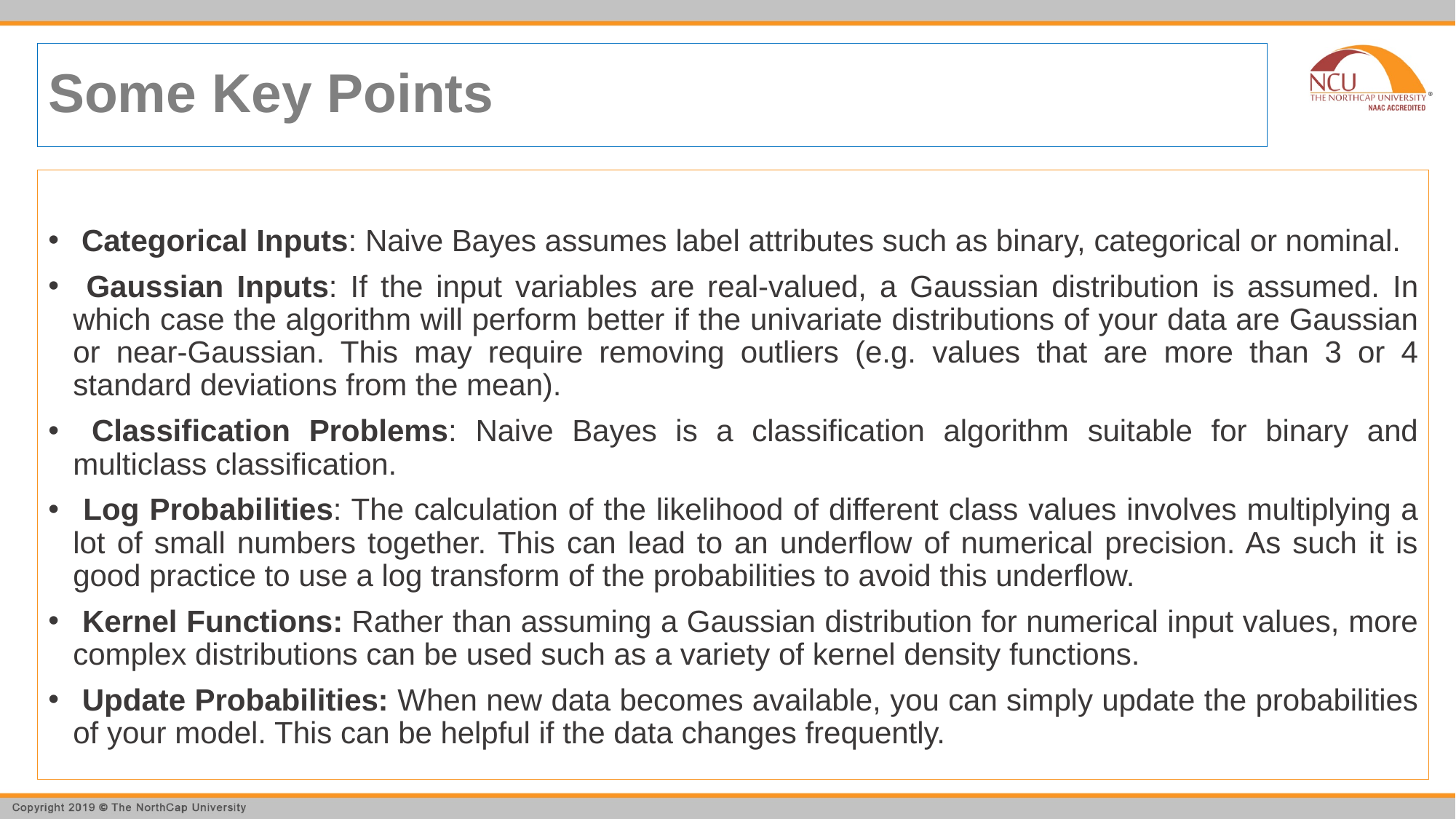

# Some Key Points

 Categorical Inputs: Naive Bayes assumes label attributes such as binary, categorical or nominal.
 Gaussian Inputs: If the input variables are real-valued, a Gaussian distribution is assumed. In which case the algorithm will perform better if the univariate distributions of your data are Gaussian or near-Gaussian. This may require removing outliers (e.g. values that are more than 3 or 4 standard deviations from the mean).
 Classification Problems: Naive Bayes is a classification algorithm suitable for binary and multiclass classification.
 Log Probabilities: The calculation of the likelihood of different class values involves multiplying a lot of small numbers together. This can lead to an underflow of numerical precision. As such it is good practice to use a log transform of the probabilities to avoid this underflow.
 Kernel Functions: Rather than assuming a Gaussian distribution for numerical input values, more complex distributions can be used such as a variety of kernel density functions.
 Update Probabilities: When new data becomes available, you can simply update the probabilities of your model. This can be helpful if the data changes frequently.